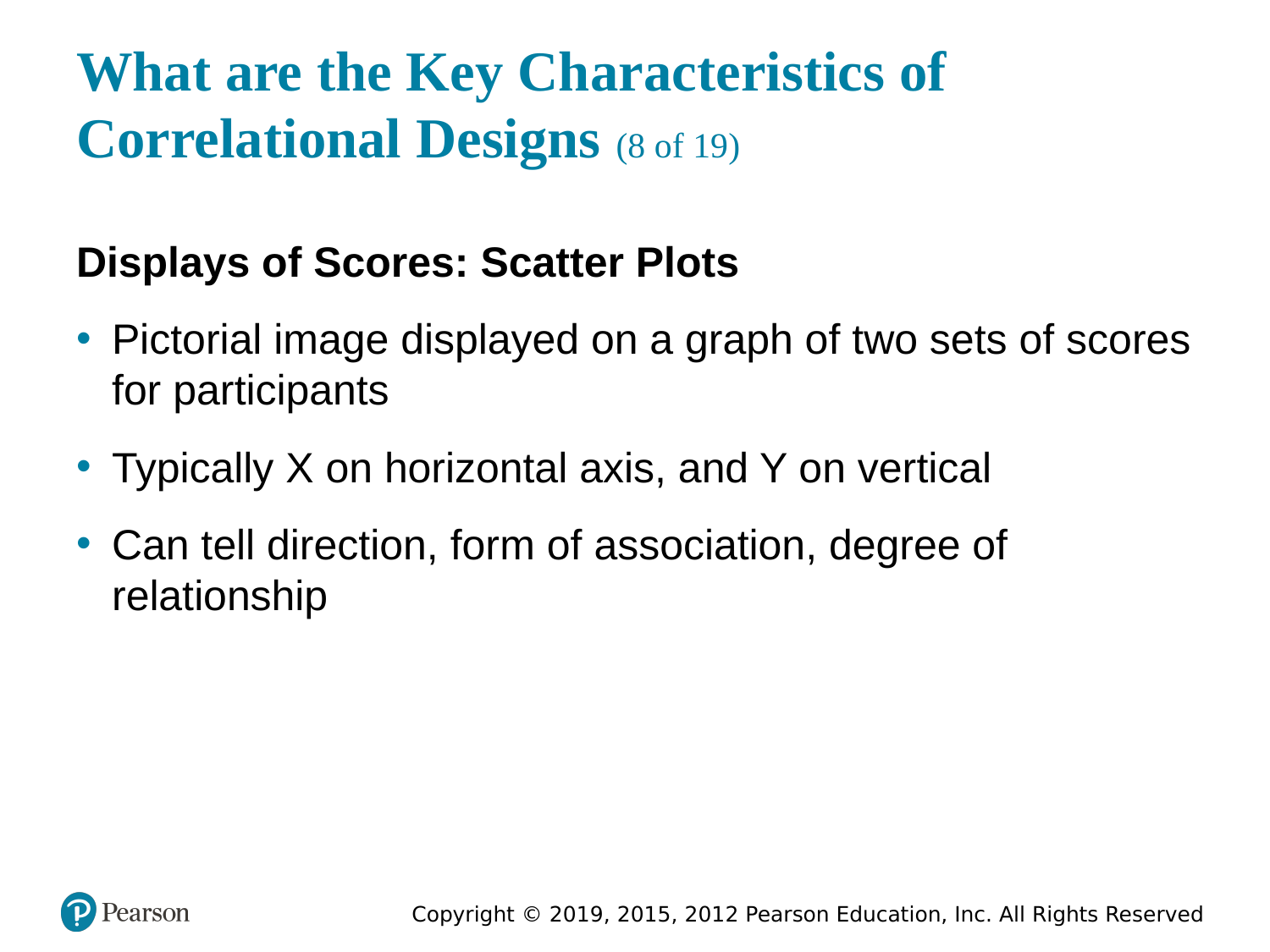

# What are the Key Characteristics of Correlational Designs (8 of 19)
Displays of Scores: Scatter Plots
Pictorial image displayed on a graph of two sets of scores for participants
Typically X on horizontal axis, and Y on vertical
Can tell direction, form of association, degree of relationship